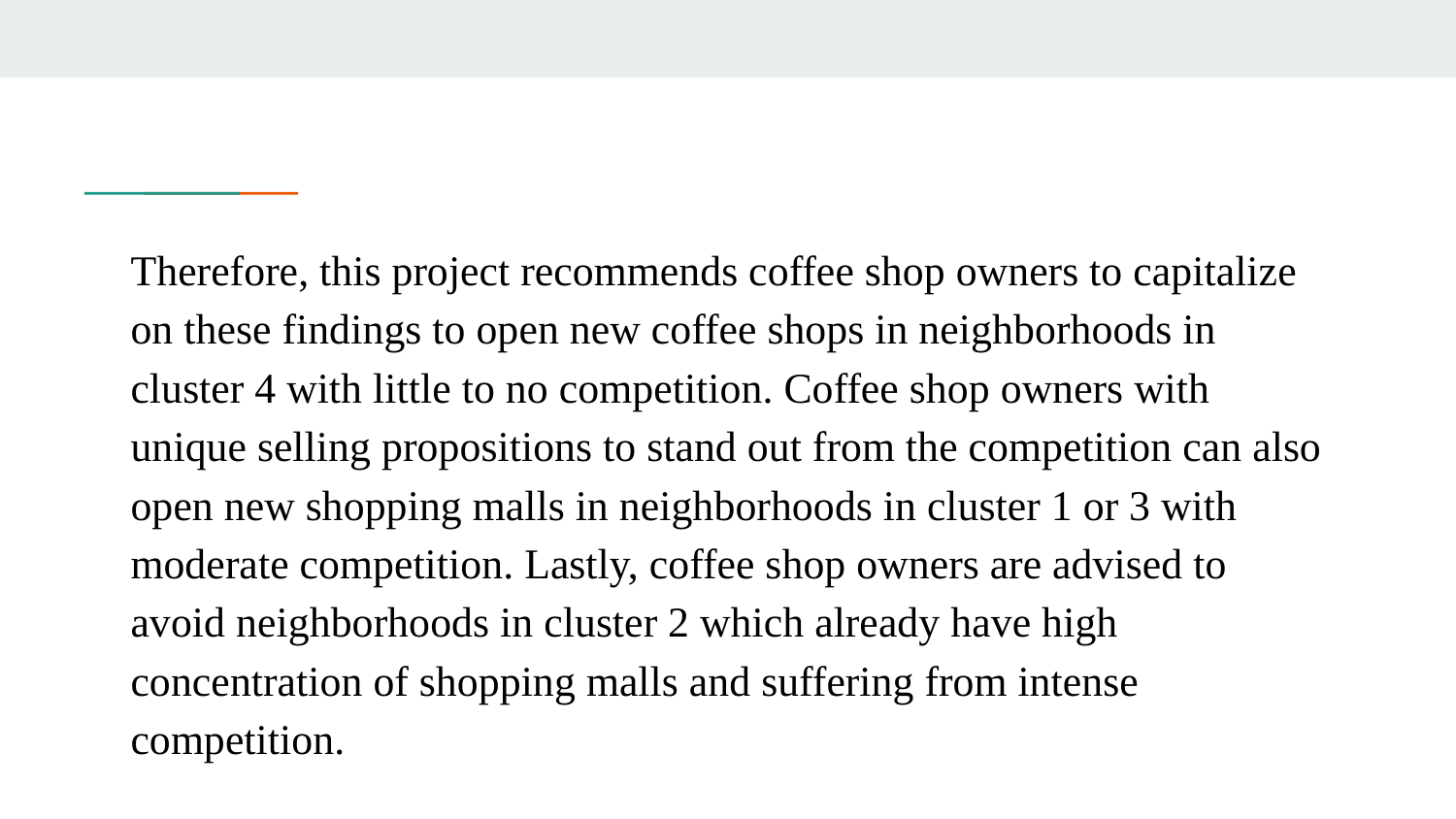

Therefore, this project recommends coffee shop owners to capitalize on these findings to open new coffee shops in neighborhoods in cluster 4 with little to no competition. Coffee shop owners with unique selling propositions to stand out from the competition can also open new shopping malls in neighborhoods in cluster 1 or 3 with moderate competition. Lastly, coffee shop owners are advised to avoid neighborhoods in cluster 2 which already have high concentration of shopping malls and suffering from intense competition.